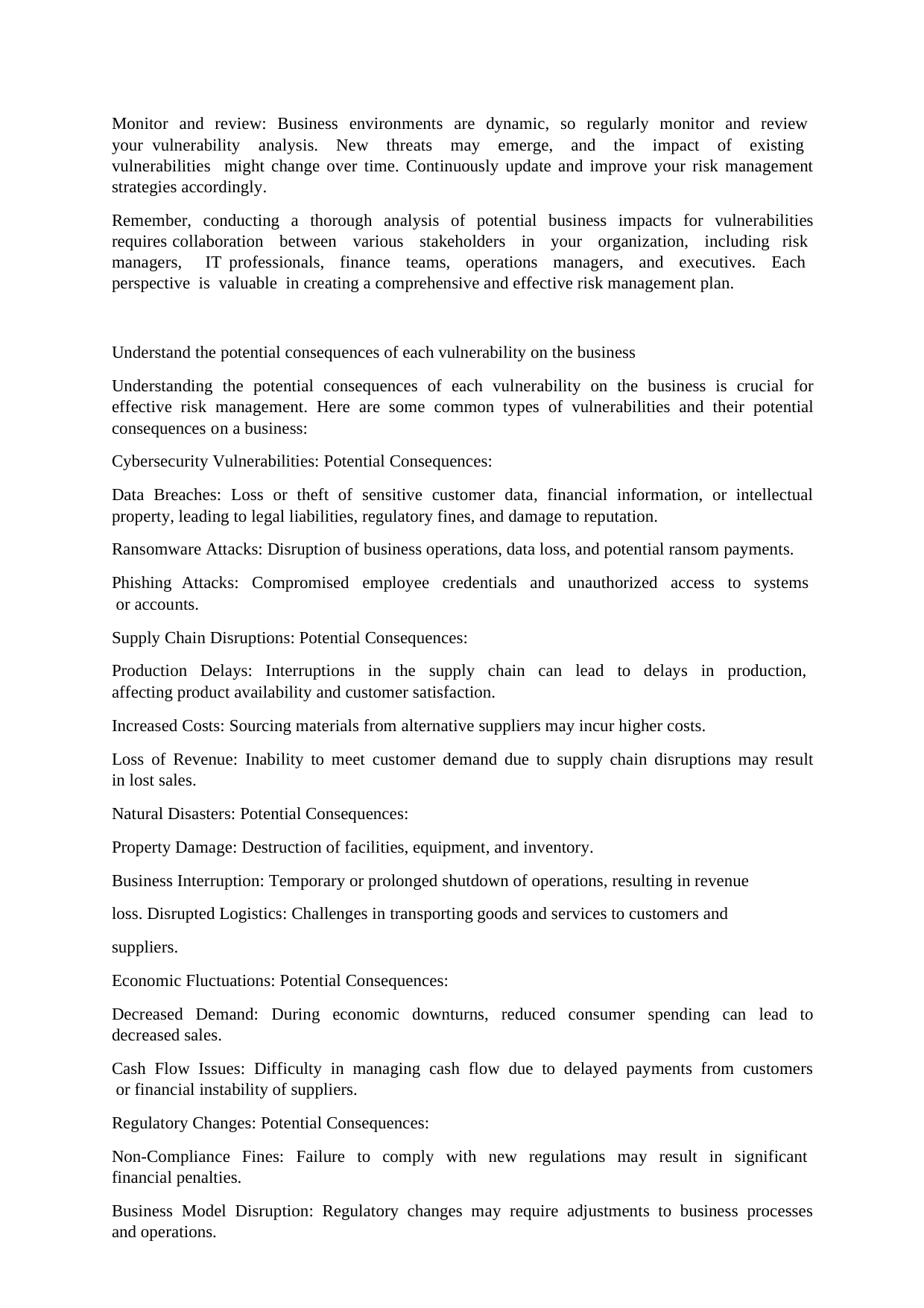

Monitor  and  review:  Business  environments  are  dynamic,  so  regularly  monitor  and  review  your vulnerability  analysis.  New  threats  may  emerge,  and  the  impact  of  existing  vulnerabilities  might change over time. Continuously update and improve your risk management strategies accordingly.
Remember, conducting a thorough analysis of potential business impacts for vulnerabilities requires collaboration   between   various   stakeholders   in   your   organization,   including  risk  managers,   IT professionals,  finance  teams,  operations  managers,  and  executives.  Each  perspective  is  valuable  in creating a comprehensive and effective risk management plan.

Understand the potential consequences of each vulnerability on the business
Understanding the potential consequences of each vulnerability on the business is crucial for effective risk management. Here are some common types of vulnerabilities and their potential consequences on a business:
Cybersecurity Vulnerabilities: Potential Consequences:
Data Breaches: Loss or theft of sensitive customer data, financial information, or intellectual property, leading to legal liabilities, regulatory fines, and damage to reputation.
Ransomware Attacks: Disruption of business operations, data loss, and potential ransom payments.
Phishing  Attacks:   Compromised   employee   credentials   and   unauthorized   access   to   systems   or accounts.
Supply Chain Disruptions: Potential Consequences:
Production  Delays:  Interruptions  in  the  supply  chain  can  lead  to  delays  in  production,  affecting product availability and customer satisfaction.
Increased Costs: Sourcing materials from alternative suppliers may incur higher costs.
Loss of Revenue: Inability to meet customer demand due to supply chain disruptions may result in lost sales.
Natural Disasters: Potential Consequences:
Property Damage: Destruction of facilities, equipment, and inventory.
Business Interruption: Temporary or prolonged shutdown of operations, resulting in revenue loss. Disrupted Logistics: Challenges in transporting goods and services to customers and suppliers.
Economic Fluctuations: Potential Consequences:
Decreased Demand: During economic downturns, reduced consumer spending can lead to decreased sales.
Cash  Flow  Issues:  Difficulty  in  managing  cash  flow  due  to  delayed  payments  from  customers  or financial instability of suppliers.
Regulatory Changes: Potential Consequences:
Non-Compliance  Fines:  Failure  to  comply  with  new  regulations  may  result  in  significant  financial penalties.
Business Model Disruption: Regulatory changes may require adjustments to business processes and operations.